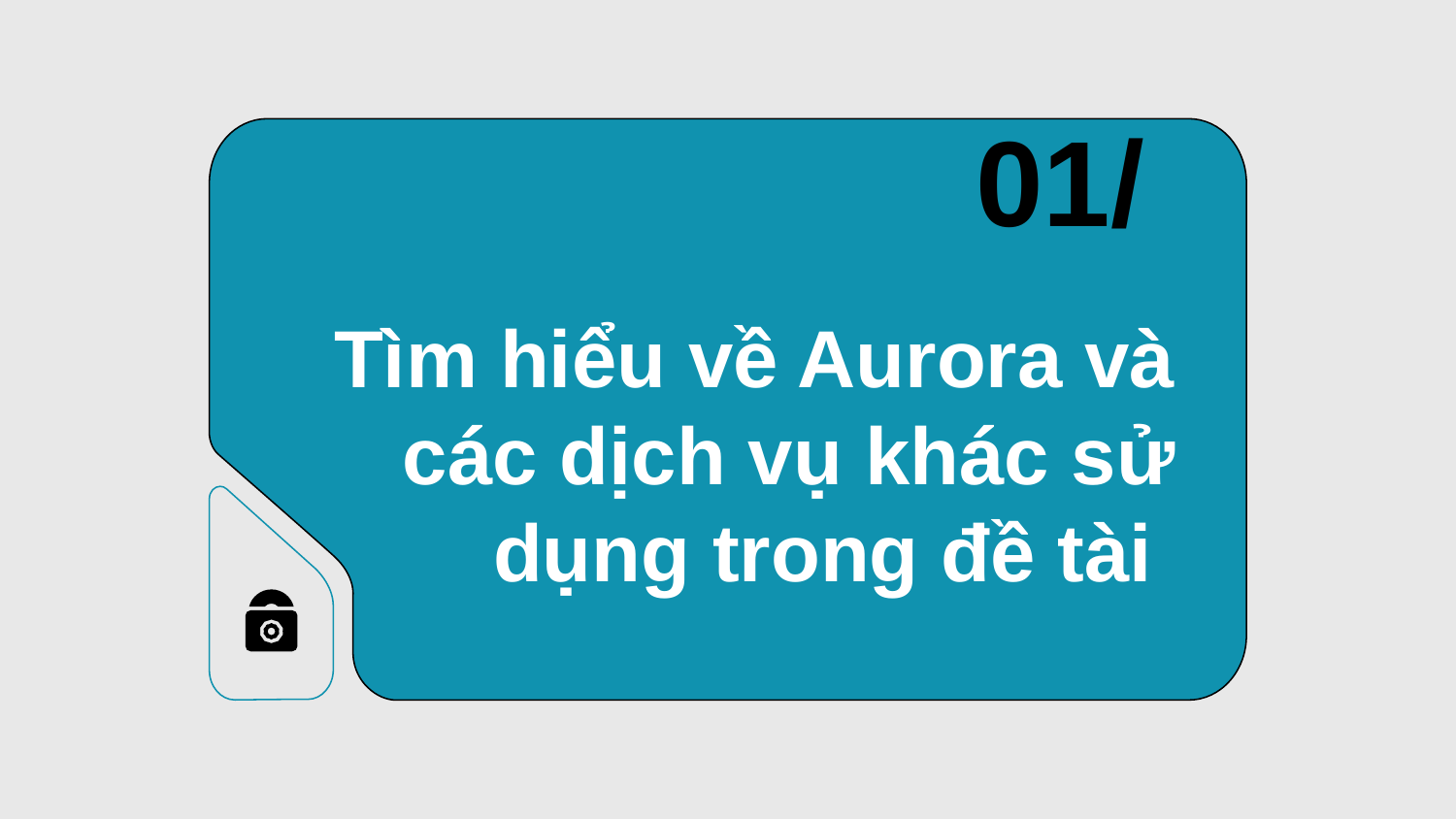

01/
# Tìm hiểu về Aurora và các dịch vụ khác sử dụng trong đề tài